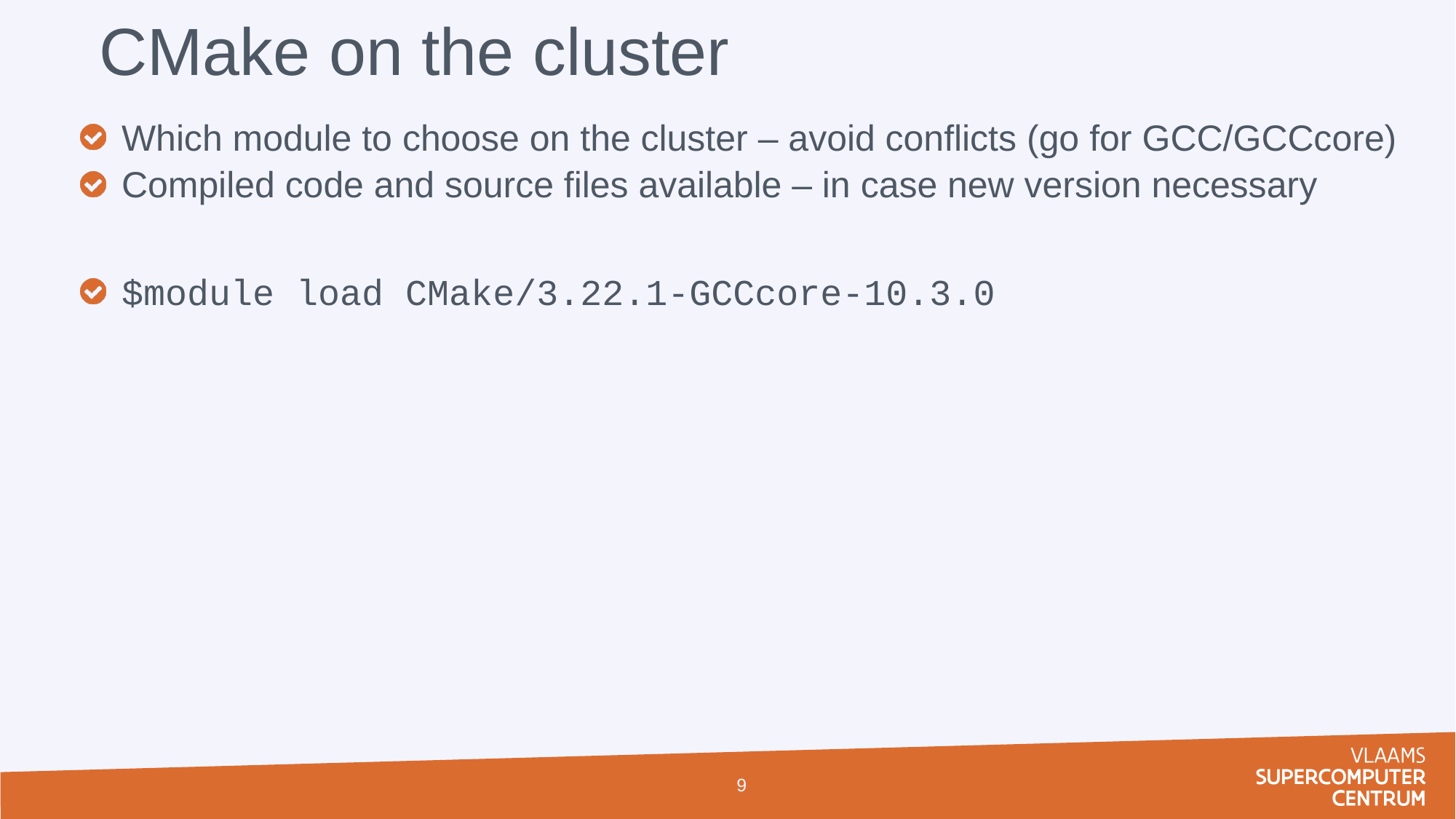

# CMake on the cluster
Which module to choose on the cluster – avoid conflicts (go for GCC/GCCcore)
Compiled code and source files available – in case new version necessary

$module load CMake/3.22.1-GCCcore-10.3.0

9